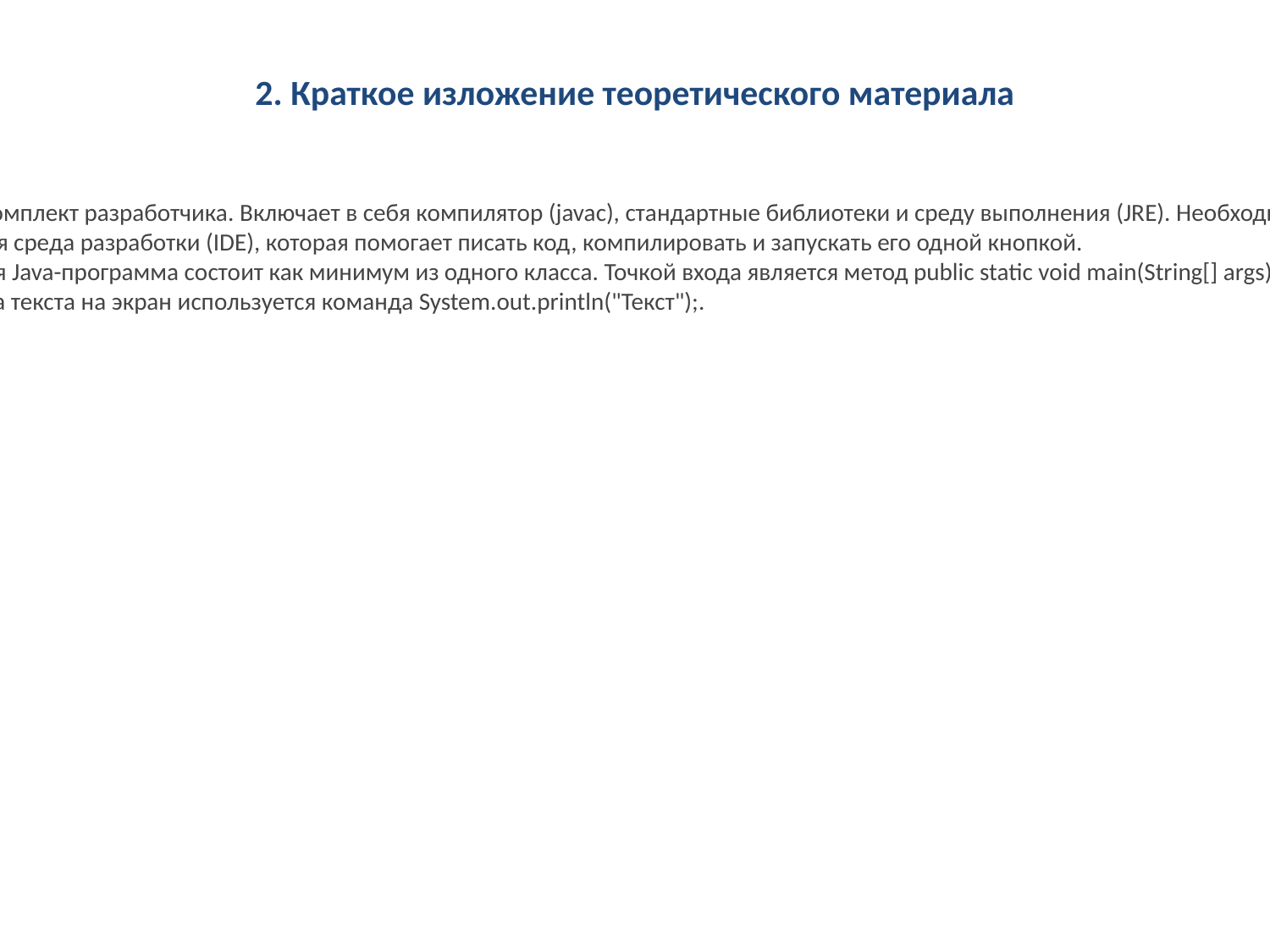

2. Краткое изложение теоретического материала
JDK (Java Development Kit): Комплект разработчика. Включает в себя компилятор (javac), стандартные библиотеки и среду выполнения (JRE). Необходим для написания программ.
IntelliJ IDEA: Интегрированная среда разработки (IDE), которая помогает писать код, компилировать и запускать его одной кнопкой.
Структура программы: Любая Java-программа состоит как минимум из одного класса. Точкой входа является метод public static void main(String[] args).
Вывод в консоль: Для вывода текста на экран используется команда System.out.println("Текст");.